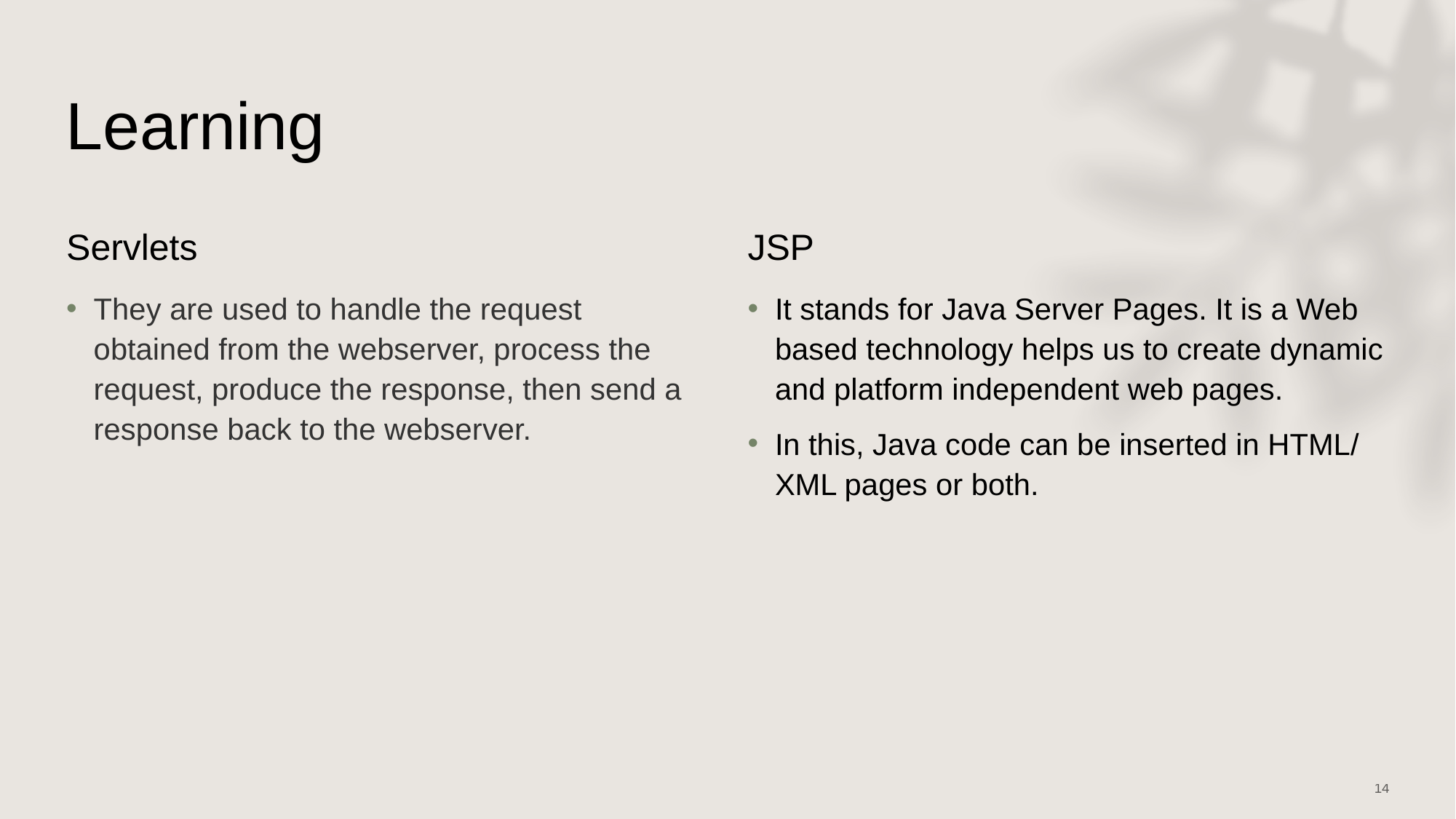

# Learning
Servlets
JSP
It stands for Java Server Pages. It is a Web based technology helps us to create dynamic and platform independent web pages.
In this, Java code can be inserted in HTML/ XML pages or both.

They are used to handle the request obtained from the webserver, process the request, produce the response, then send a response back to the webserver.

14